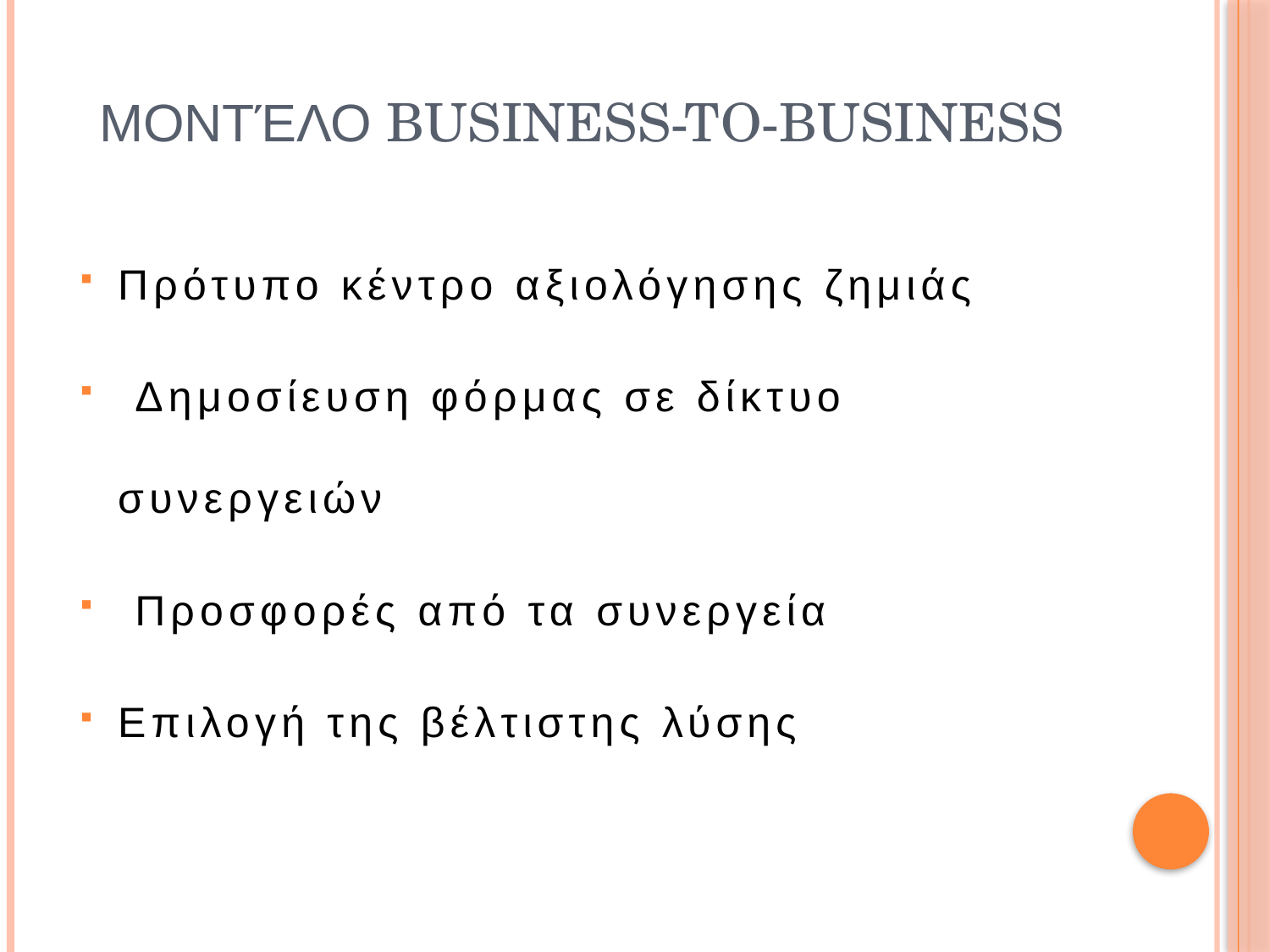

# Μοντέλο Business-to-Business
Πρότυπο κέντρο αξιολόγησης ζημιάς
 Δημοσίευση φόρμας σε δίκτυο συνεργειών
 Προσφορές από τα συνεργεία
Επιλογή της βέλτιστης λύσης